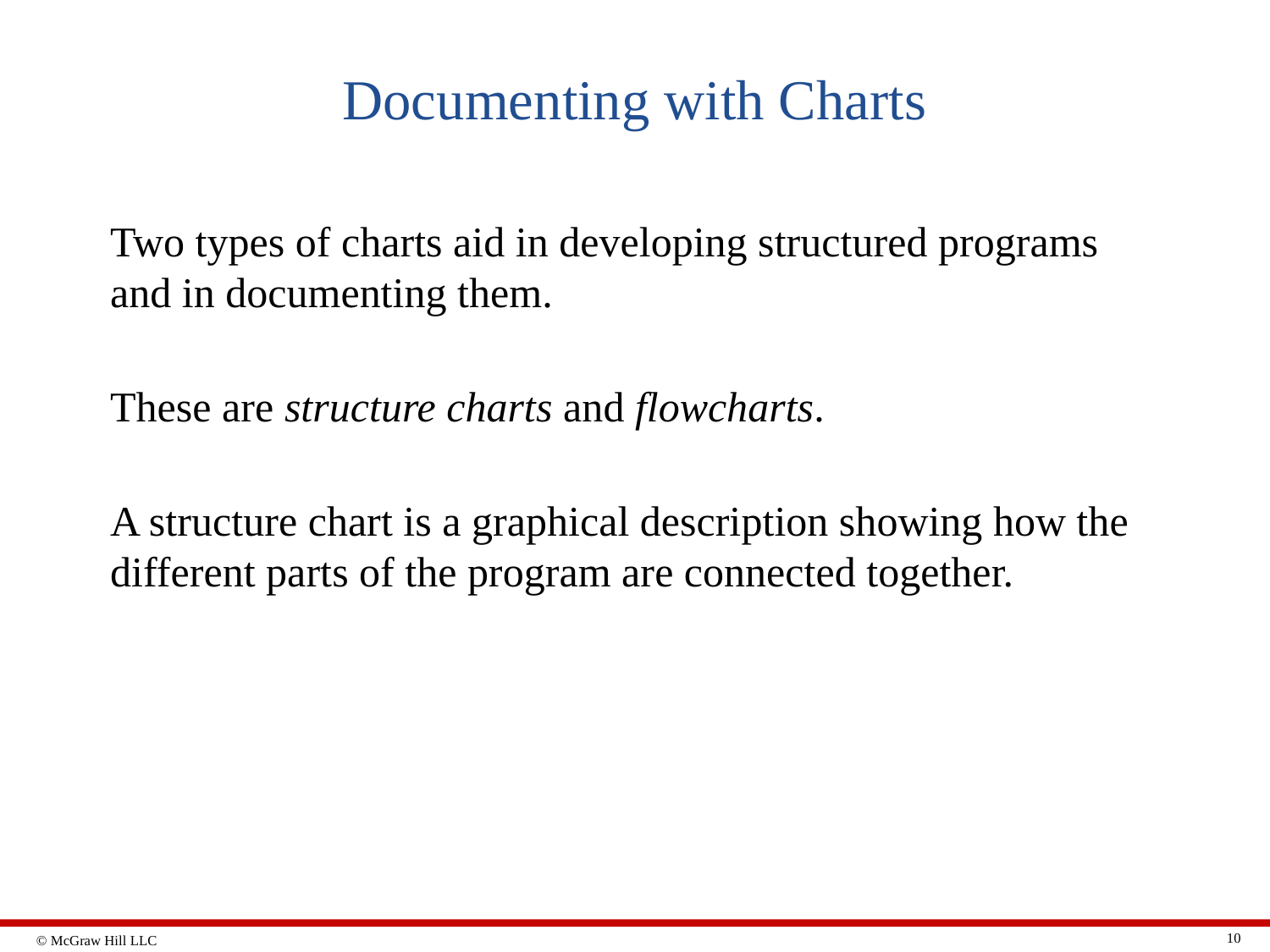

# Documenting with Charts
Two types of charts aid in developing structured programs and in documenting them.
These are structure charts and flowcharts.
A structure chart is a graphical description showing how the different parts of the program are connected together.
10